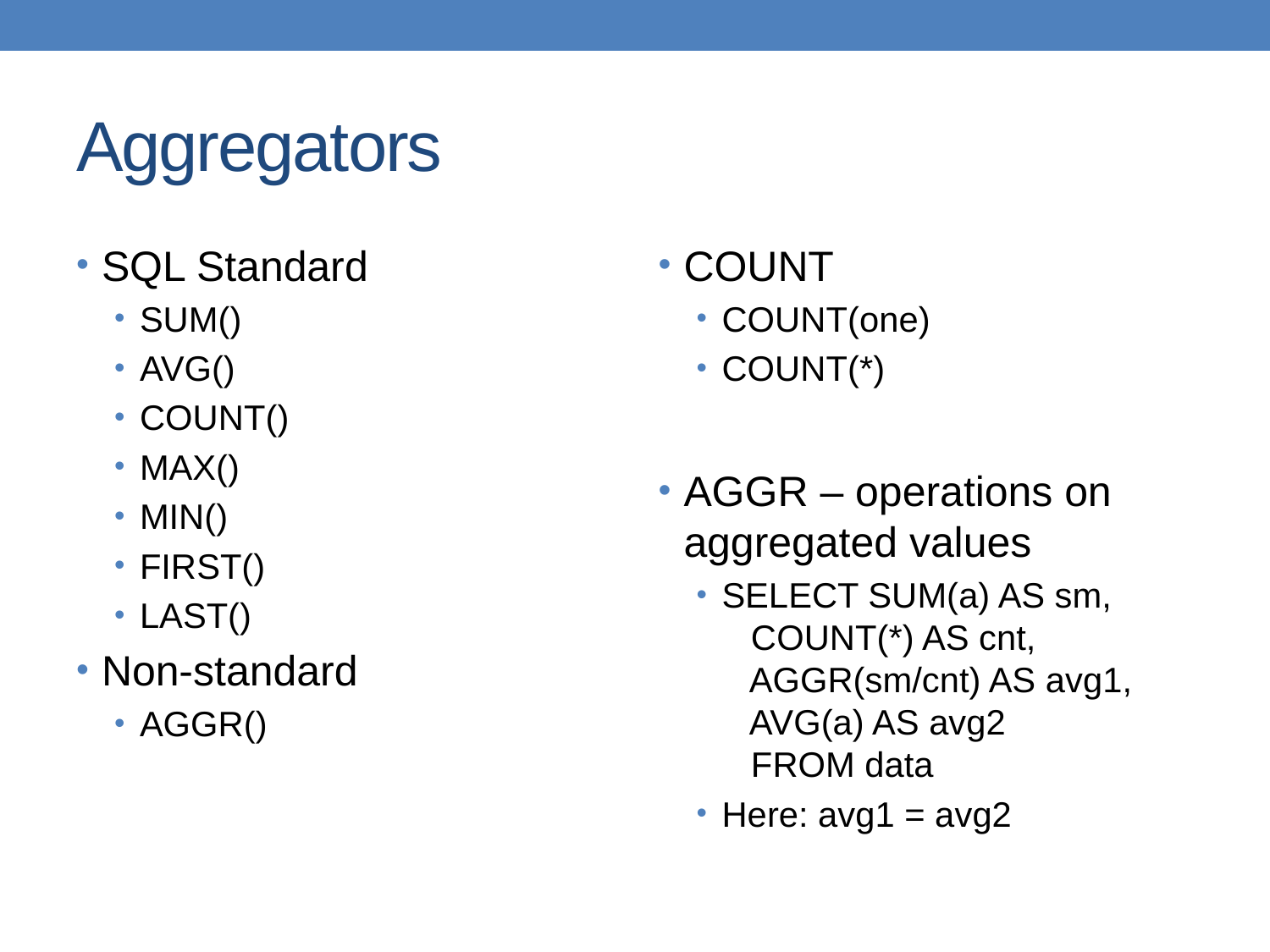

# Aggregators
SQL Standard
SUM()
AVG()
COUNT()
MAX()
MIN()
FIRST()
LAST()
Non-standard
AGGR()
COUNT
COUNT(one)
COUNT(*)

AGGR – operations on aggregated values
SELECT SUM(a) AS sm,
   COUNT(*) AS cnt,
   AGGR(sm/cnt) AS avg1,
   AVG(a) AS avg2
   FROM data
Here: avg1 = avg2